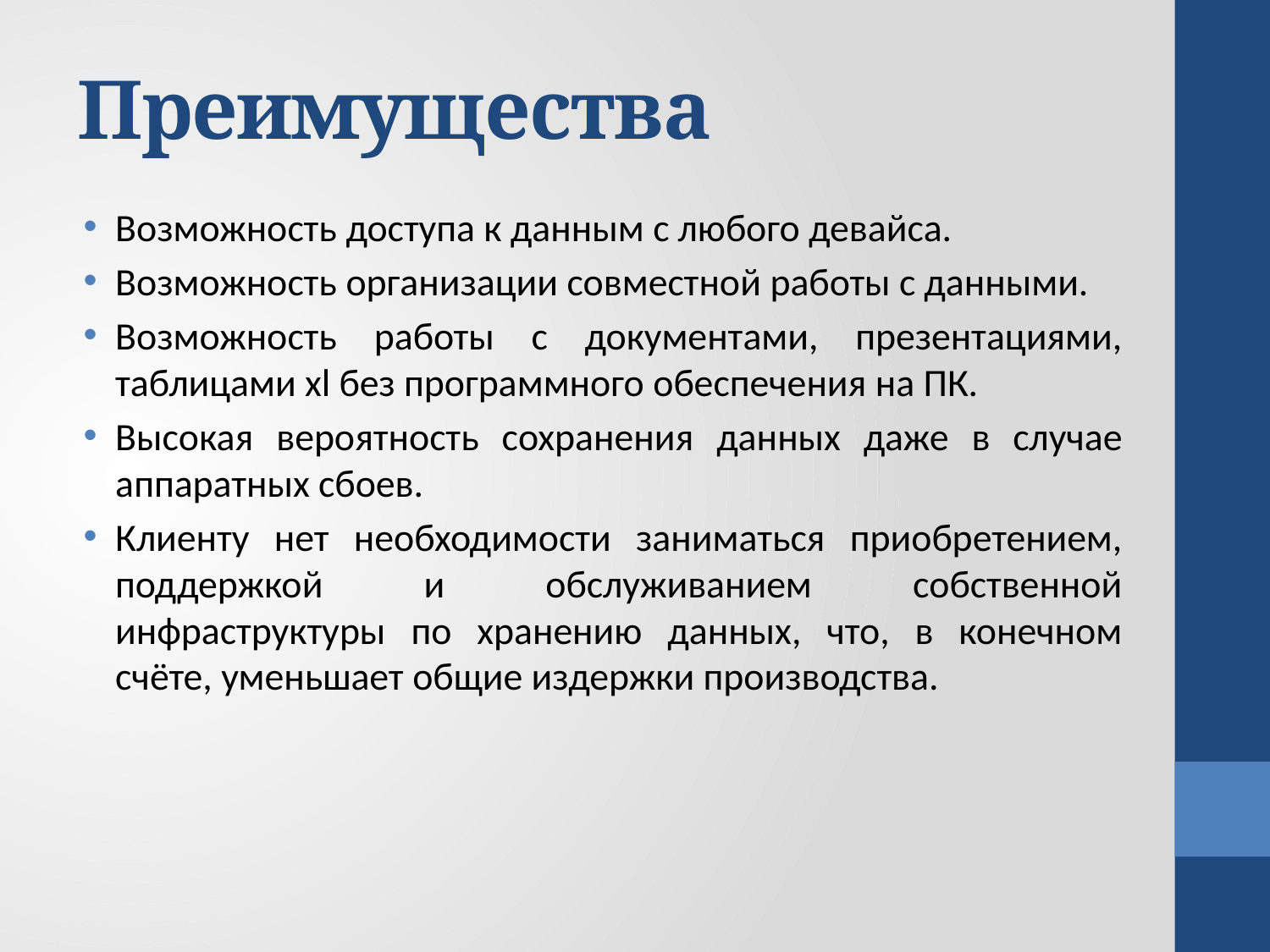

# Преимущества
Возможность доступа к данным с любого девайса.
Возможность организации совместной работы с данными.
Возможность работы с документами, презентациями, таблицами xl без программного обеспечения на ПК.
Высокая вероятность сохранения данных даже в случае аппаратных сбоев.
Клиенту нет необходимости заниматься приобретением, поддержкой и обслуживанием собственной инфраструктуры по хранению данных, что, в конечном счёте, уменьшает общие издержки производства.